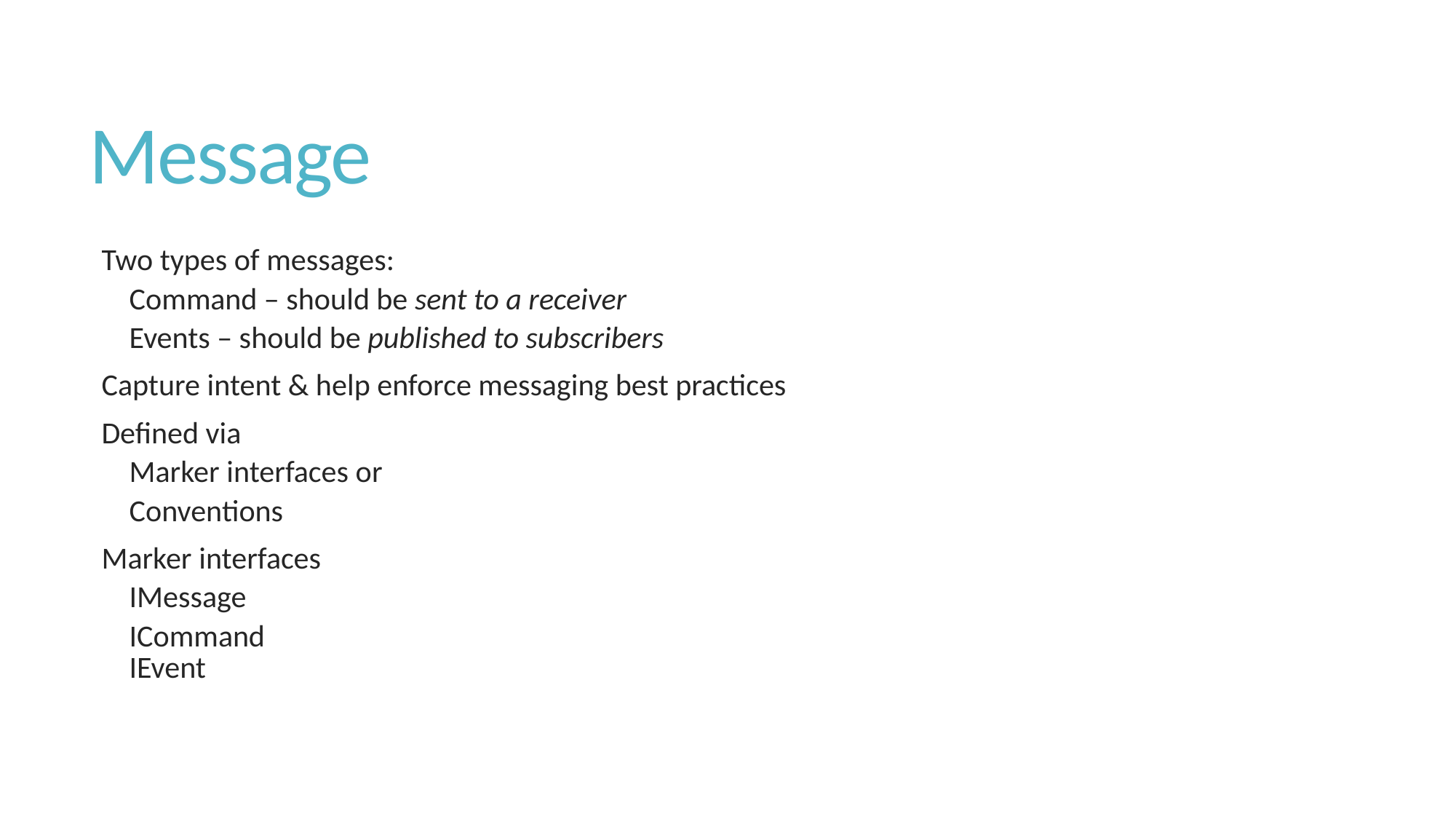

# Message
Two types of messages:
Command – should be sent to a receiver
Events – should be published to subscribers
Capture intent & help enforce messaging best practices
Defined via
Marker interfaces or
Conventions
Marker interfaces
IMessage
ICommand
IEvent